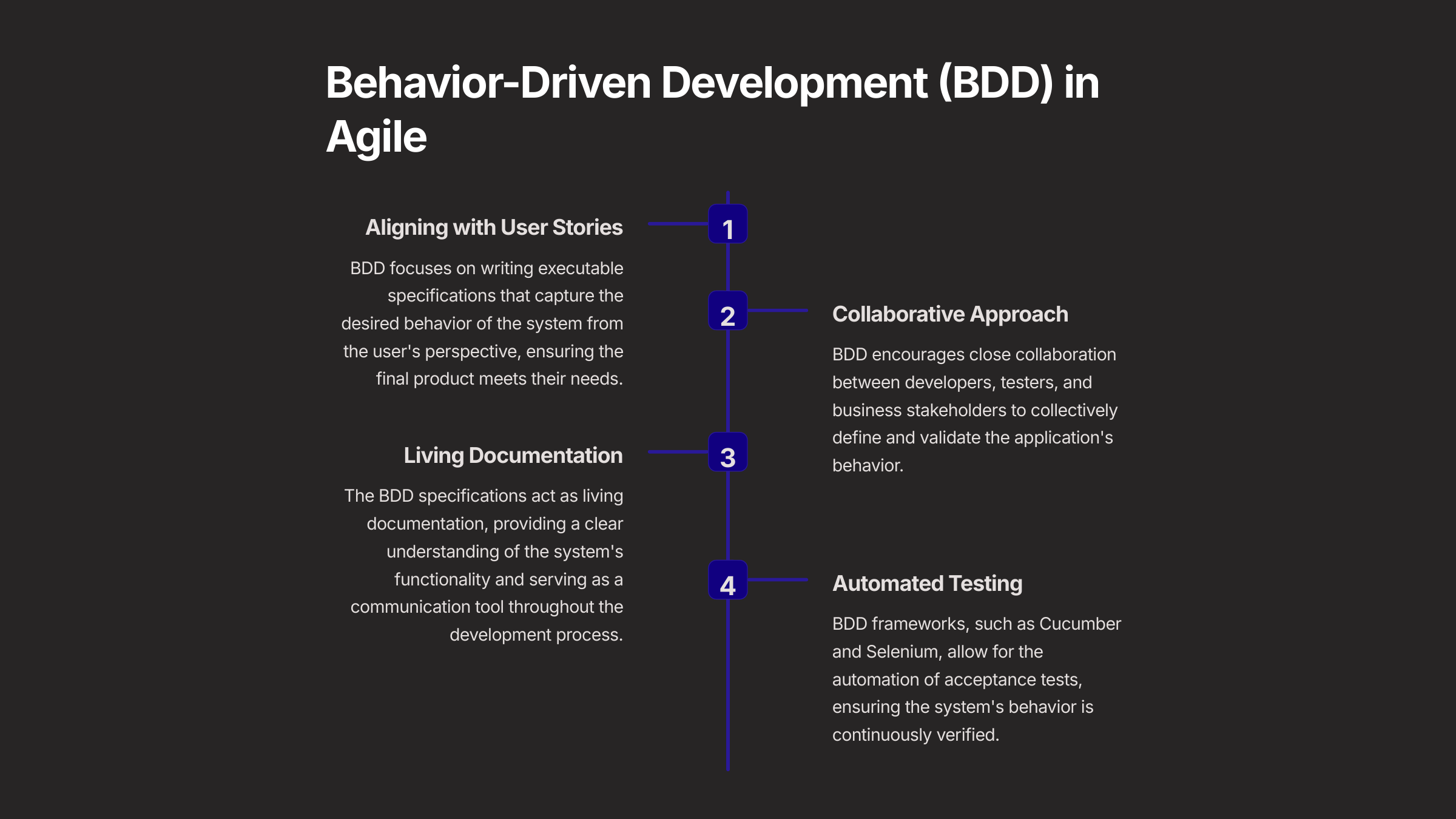

Behavior-Driven Development (BDD) in Agile

1
Aligning with User Stories

BDD focuses on writing executable specifications that capture the desired behavior of the system from the user's perspective, ensuring the final product meets their needs.

2
Collaborative Approach

BDD encourages close collaboration between developers, testers, and business stakeholders to collectively define and validate the application's behavior.

3
Living Documentation

The BDD specifications act as living documentation, providing a clear understanding of the system's functionality and serving as a communication tool throughout the development process.

4
Automated Testing

BDD frameworks, such as Cucumber and Selenium, allow for the automation of acceptance tests, ensuring the system's behavior is continuously verified.